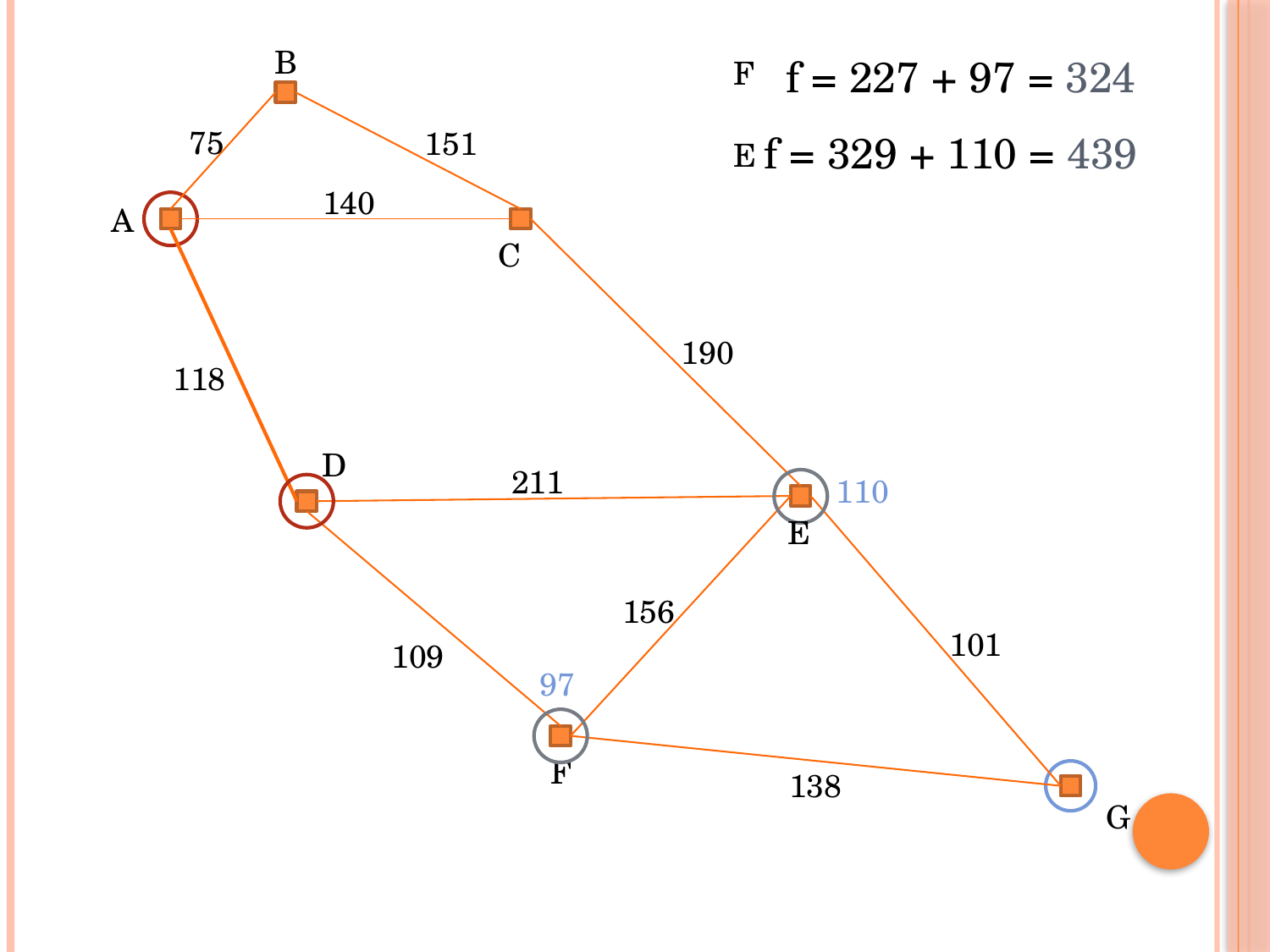

B
f = 227 + 97 = 324
F

75
151
f = 329 + 110 = 439
E
140

A

C
190
118
D
211
110

E
156
101
109
97

F
138

G